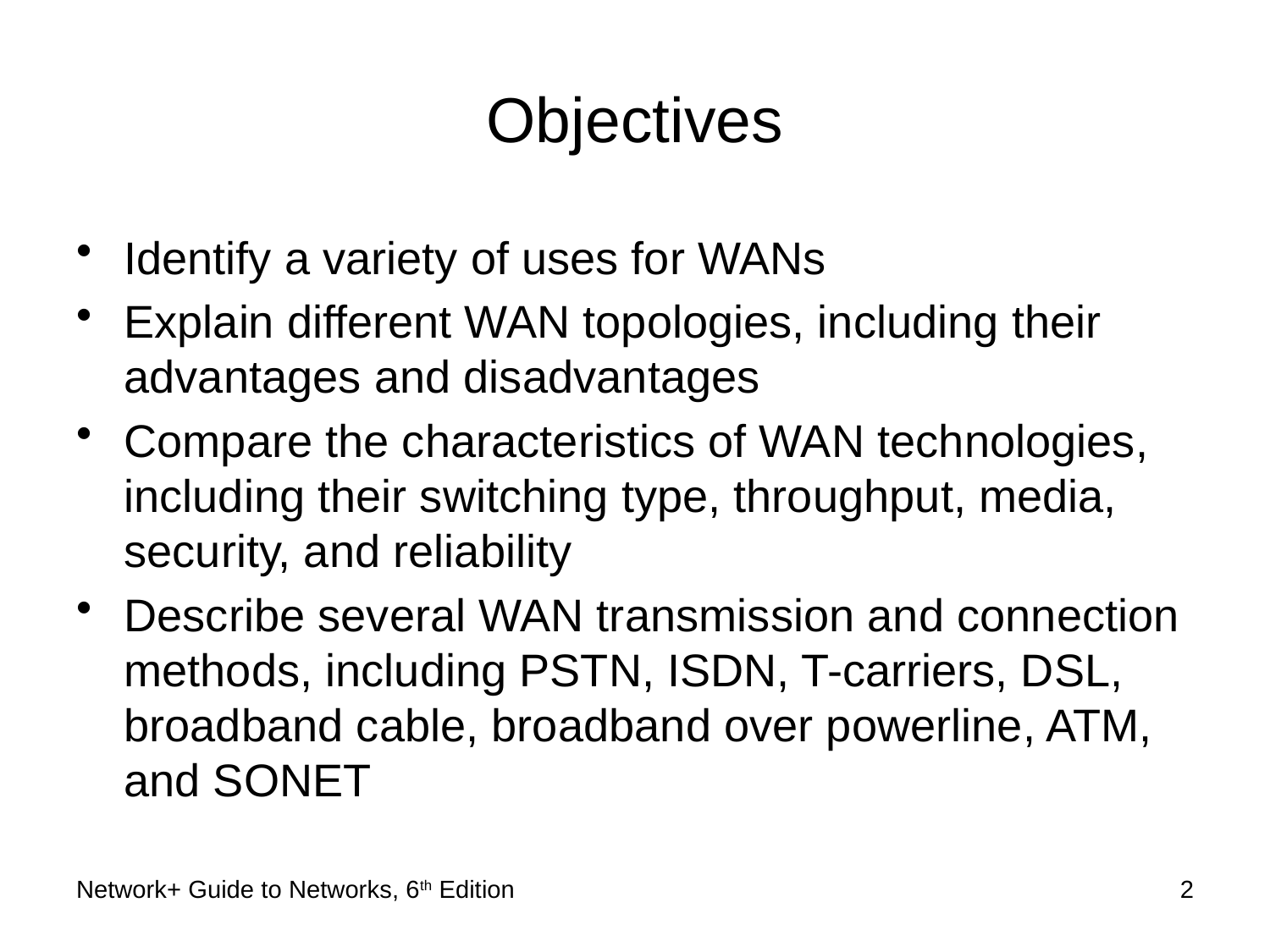

# Objectives
Identify a variety of uses for WANs
Explain different WAN topologies, including their advantages and disadvantages
Compare the characteristics of WAN technologies, including their switching type, throughput, media, security, and reliability
Describe several WAN transmission and connection methods, including PSTN, ISDN, T-carriers, DSL, broadband cable, broadband over powerline, ATM, and SONET
Network+ Guide to Networks, 6th Edition
2